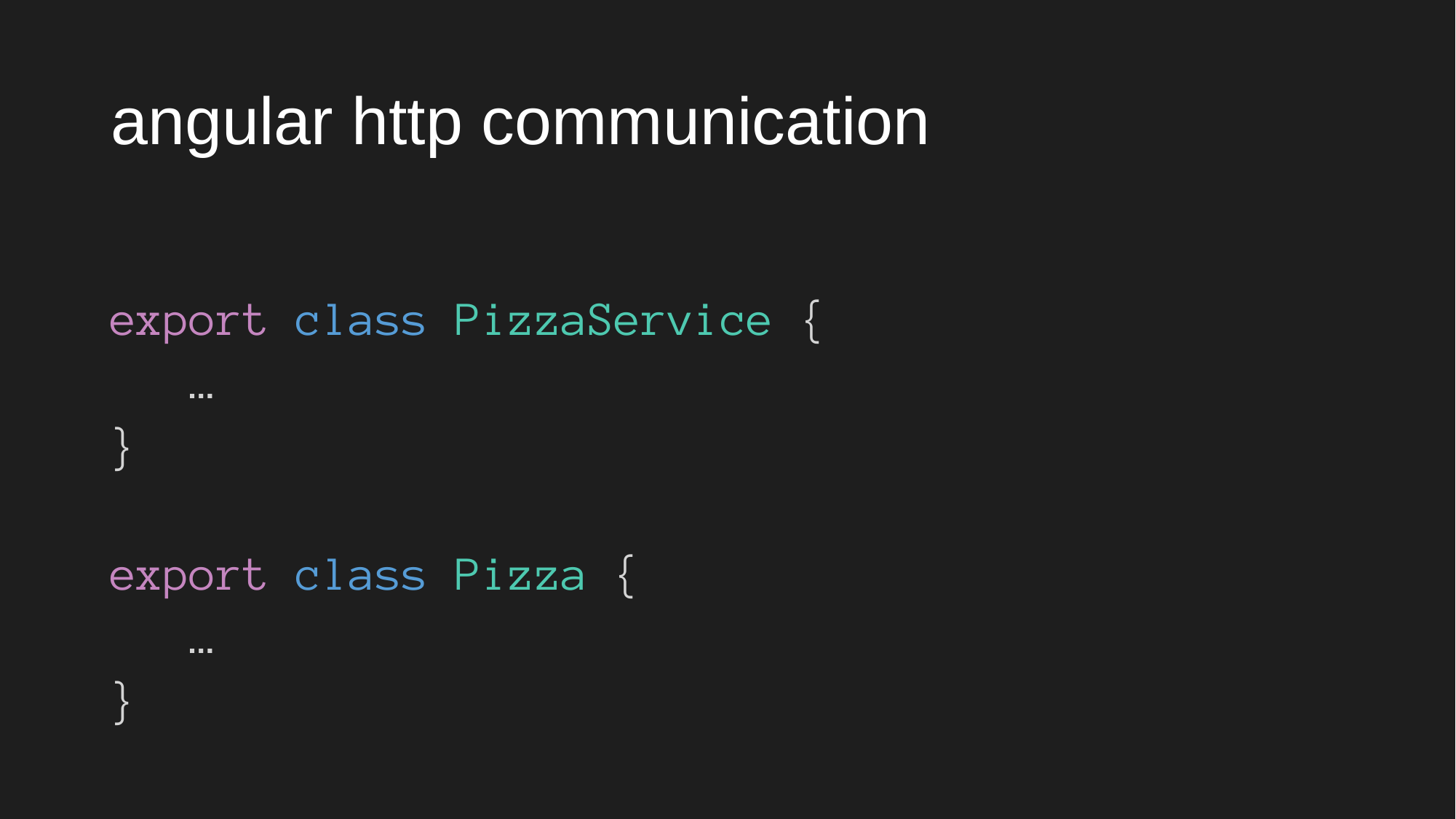

# angular http communication

export class PizzaService {
	…
}

export class Pizza {
	…
}